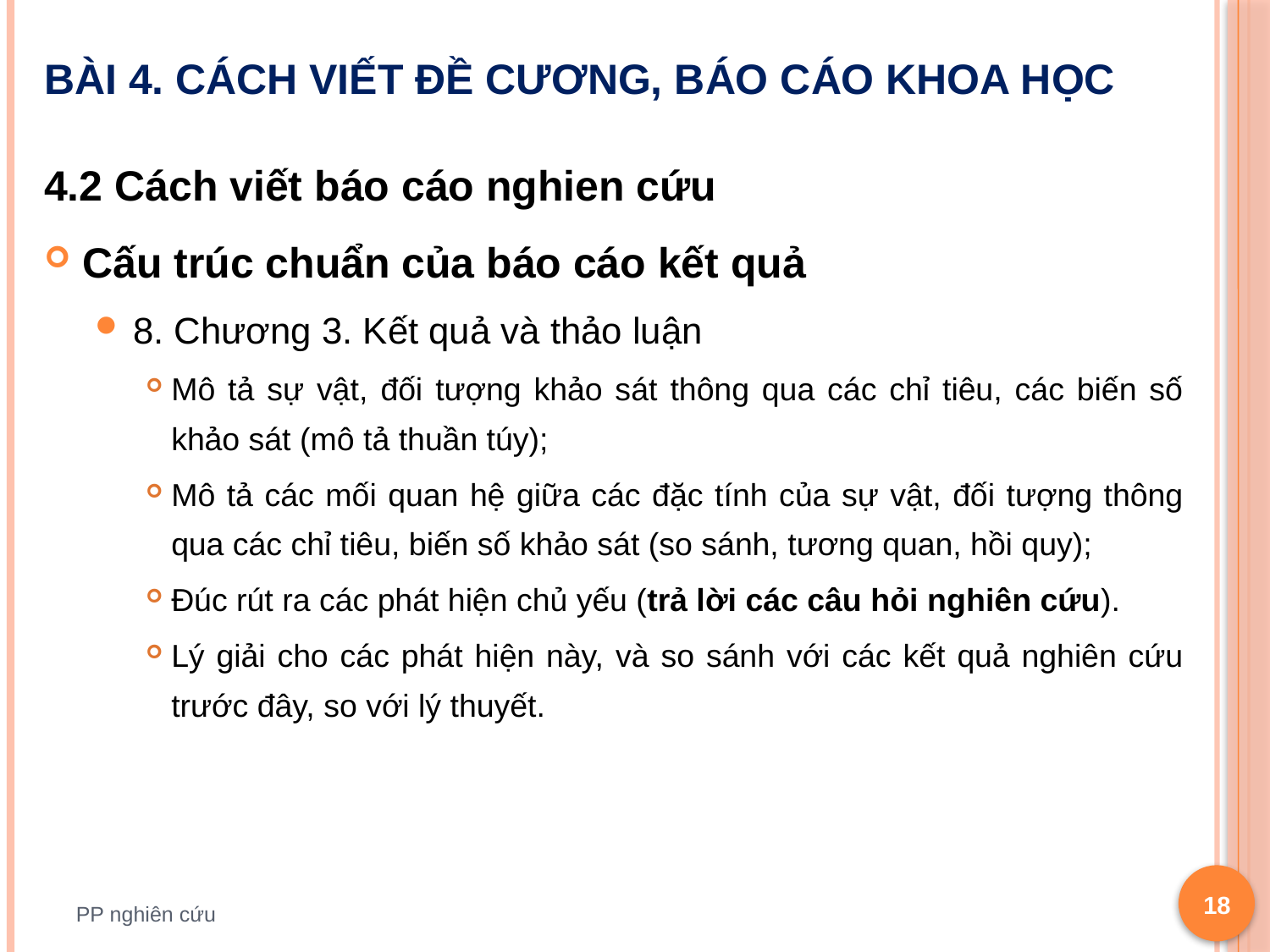

# Bài 4. Cách viết đề cương, báo cáo khoa học
4.2 Cách viết báo cáo nghien cứu
Cấu trúc chuẩn của báo cáo kết quả
8. Chương 3. Kết quả và thảo luận
Mô tả sự vật, đối tượng khảo sát thông qua các chỉ tiêu, các biến số khảo sát (mô tả thuần túy);
Mô tả các mối quan hệ giữa các đặc tính của sự vật, đối tượng thông qua các chỉ tiêu, biến số khảo sát (so sánh, tương quan, hồi quy);
Đúc rút ra các phát hiện chủ yếu (trả lời các câu hỏi nghiên cứu).
Lý giải cho các phát hiện này, và so sánh với các kết quả nghiên cứu trước đây, so với lý thuyết.
18
PP nghiên cứu